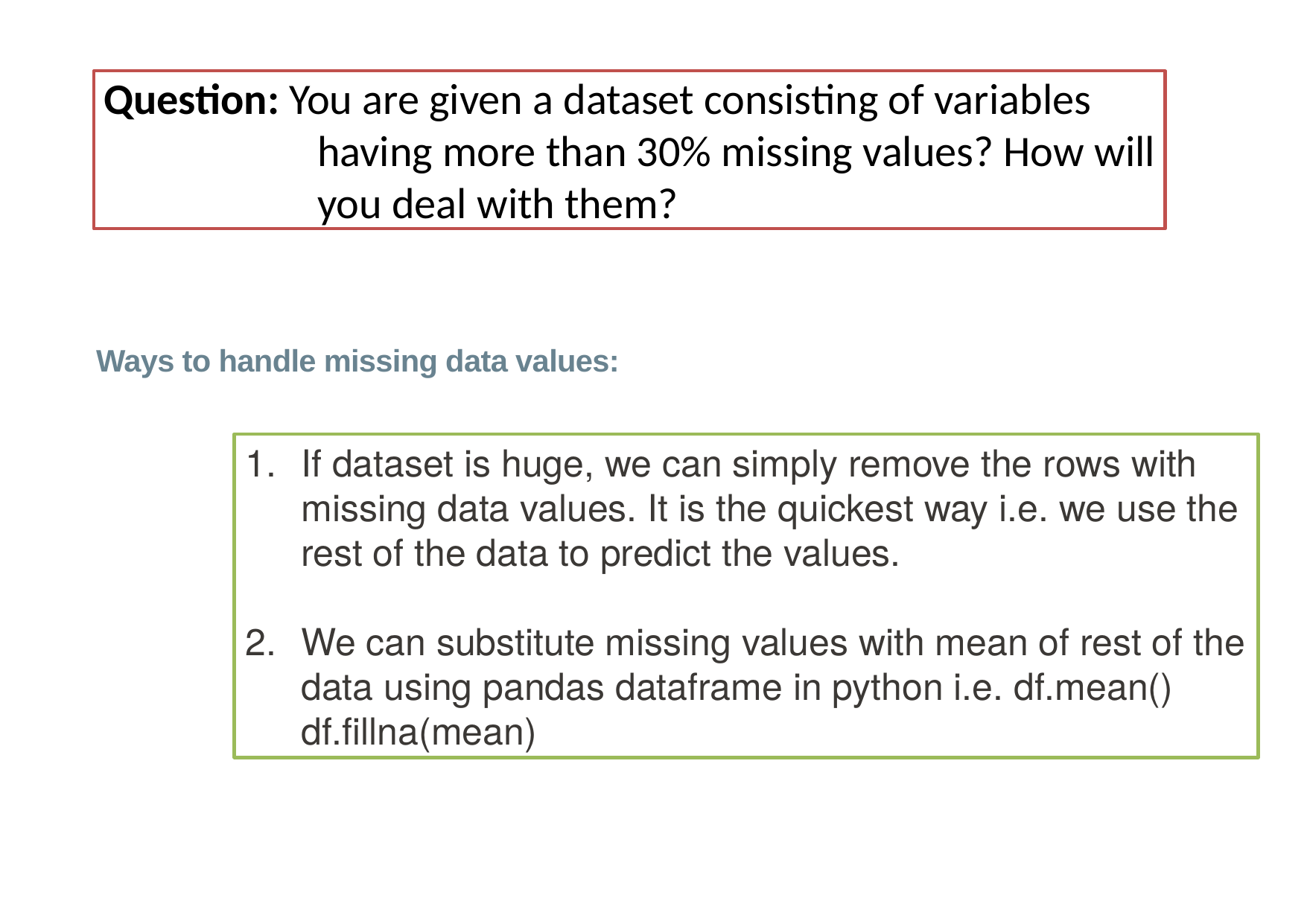

# Question: You are given a dataset consisting of variables 		having more than 30% missing values? How will 		you deal with them?
Ways to handle missing data values:
If dataset is huge, we can simply remove the rows with missing data values. It is the quickest way i.e. we use the rest of the data to predict the values.

We can substitute missing values with mean of rest of the data using pandas dataframe in python i.e. df.mean() df.fillna(mean)